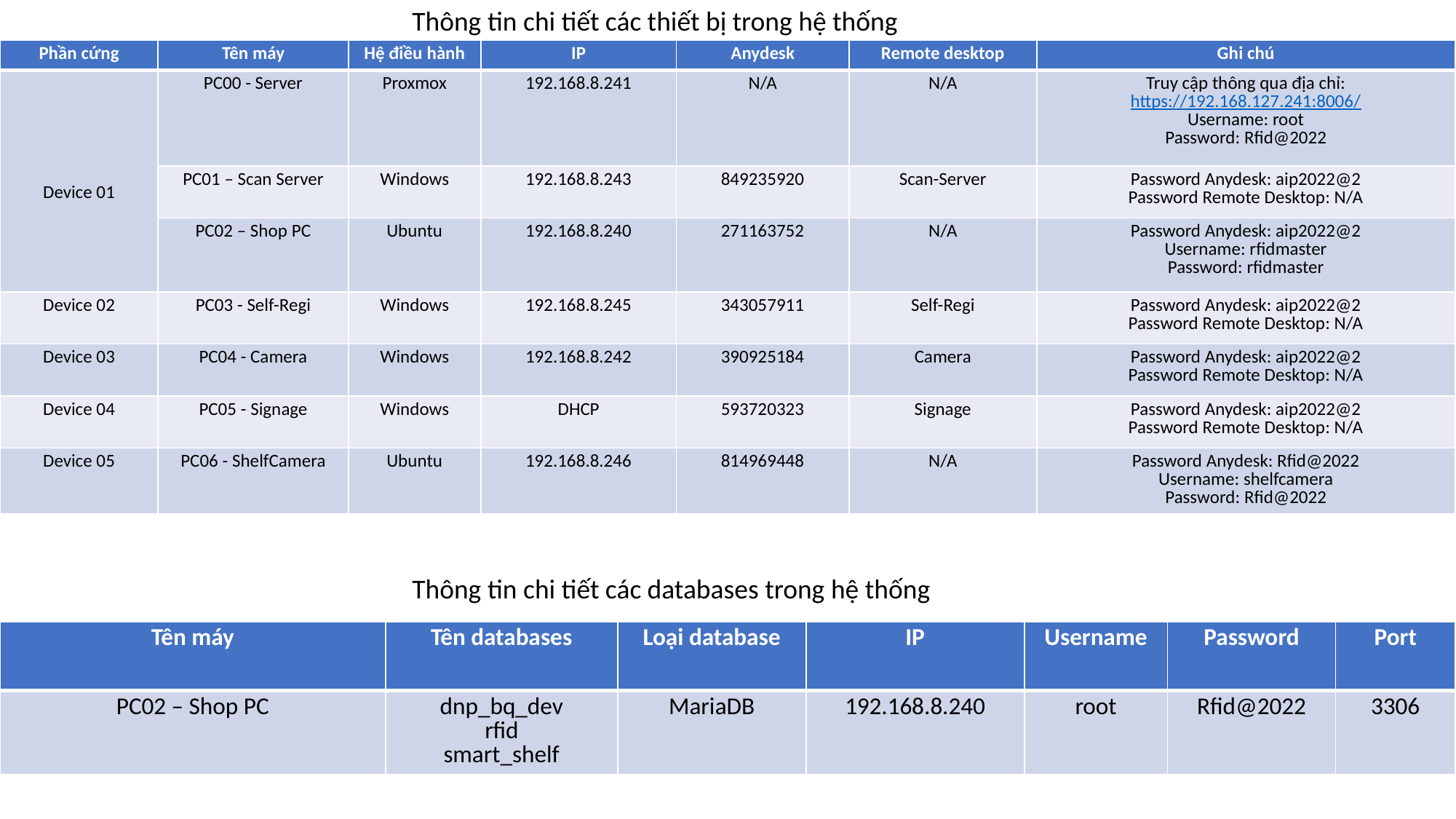

Thông tin chi tiết các thiết bị trong hệ thống
| Phần cứng | Tên máy | Hệ điều hành | IP | Anydesk | Remote desktop | Ghi chú |
| --- | --- | --- | --- | --- | --- | --- |
| Device 01 | PC00 - Server | Proxmox | 192.168.8.241 | N/A | N/A | Truy cập thông qua địa chỉ: https://192.168.127.241:8006/ Username: root Password: Rfid@2022 |
| M02 – VPS – Shelf 1 | PC01 – Scan Server | Windows | 192.168.8.243 | 849235920 | Scan-Server | Password Anydesk: aip2022@2 Password Remote Desktop: N/A |
| M03 – VPS – Shelf 2 | PC02 – Shop PC | Ubuntu | 192.168.8.240 | 271163752 | N/A | Password Anydesk: aip2022@2 Username: rfidmaster Password: rfidmaster |
| Device 02 | PC03 - Self-Regi | Windows | 192.168.8.245 | 343057911 | Self-Regi | Password Anydesk: aip2022@2 Password Remote Desktop: N/A |
| Device 03 | PC04 - Camera | Windows | 192.168.8.242 | 390925184 | Camera | Password Anydesk: aip2022@2 Password Remote Desktop: N/A |
| Device 04 | PC05 - Signage | Windows | DHCP | 593720323 | Signage | Password Anydesk: aip2022@2 Password Remote Desktop: N/A |
| Device 05 | PC06 - ShelfCamera | Ubuntu | 192.168.8.246 | 814969448 | N/A | Password Anydesk: Rfid@2022 Username: shelfcamera Password: Rfid@2022 |
Thông tin chi tiết các databases trong hệ thống
| Tên máy | Tên databases | Loại database | IP | Username | Password | Port |
| --- | --- | --- | --- | --- | --- | --- |
| PC02 – Shop PC | dnp\_bq\_dev rfid smart\_shelf | MariaDB | 192.168.8.240 | root | Rfid@2022 | 3306 |